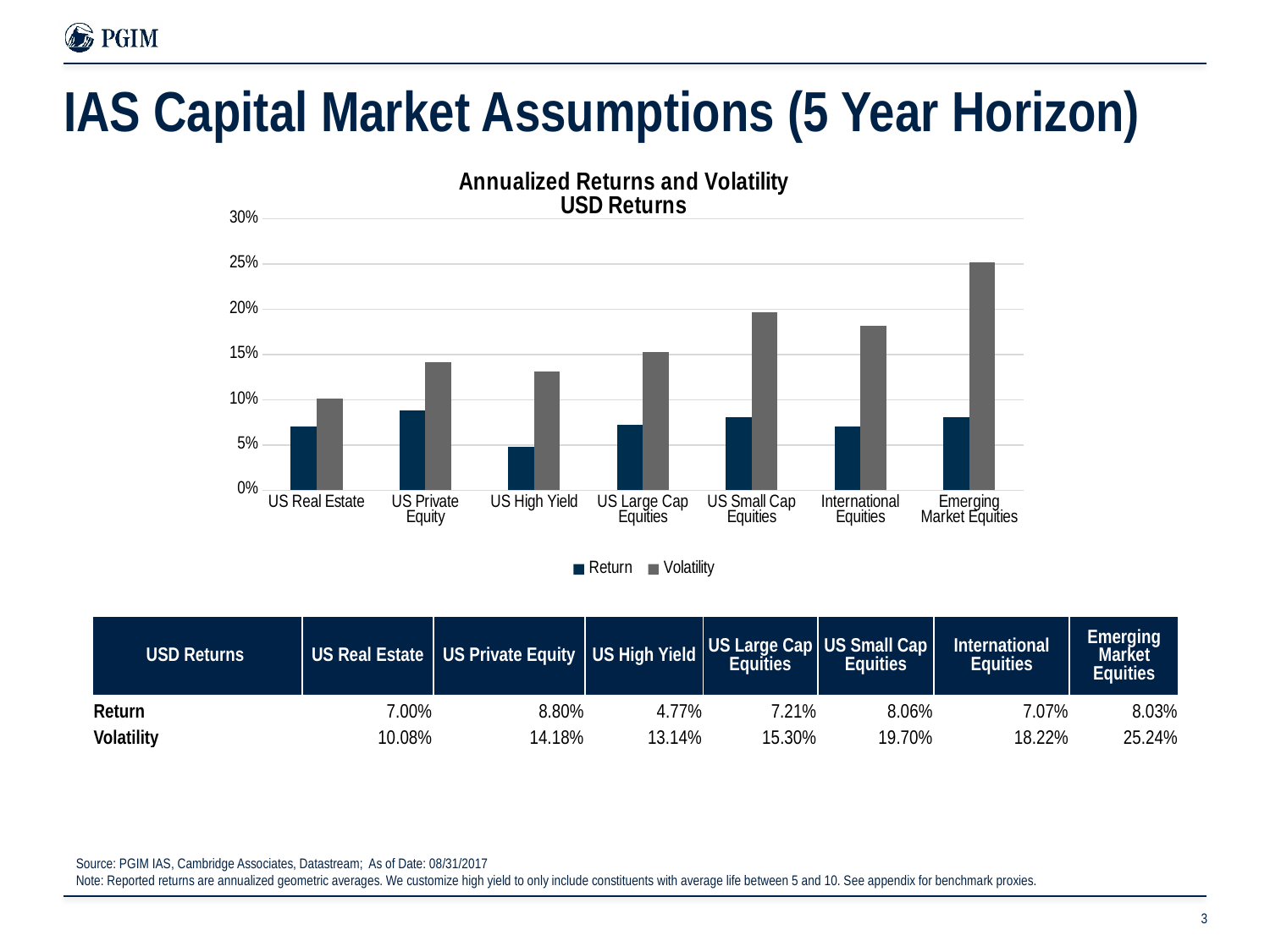

# IAS Capital Market Assumptions (5 Year Horizon)

### Chart: Annualized Returns and Volatility
USD Returns

| Category | Return | Volatility |
|---|---|---|
| US Real Estate | 0.07 | 0.100789 |
| US Private Equity | 0.088 | 0.141832 |
| US High Yield | 0.0477 | 0.131397 |
| US Large Cap Equities | 0.0721 | 0.152992 |
| US Small Cap Equities | 0.0806 | 0.197087 |
| International Equities | 0.0707 | 0.182198 |
| Emerging Market Equities | 0.0803 | 0.252372 |

| USD Returns | US Real Estate | US Private Equity | US High Yield | US Large Cap Equities | US Small Cap Equities | International Equities | Emerging Market Equities |
| --- | --- | --- | --- | --- | --- | --- | --- |
| Return | 7.00% | 8.80% | 4.77% | 7.21% | 8.06% | 7.07% | 8.03% |
| Volatility | 10.08% | 14.18% | 13.14% | 15.30% | 19.70% | 18.22% | 25.24% |
Source: PGIM IAS, Cambridge Associates, Datastream;  As of Date: 08/31/2017
Note: Reported returns are annualized geometric averages. We customize high yield to only include constituents with average life between 5 and 10. See appendix for benchmark proxies.

3